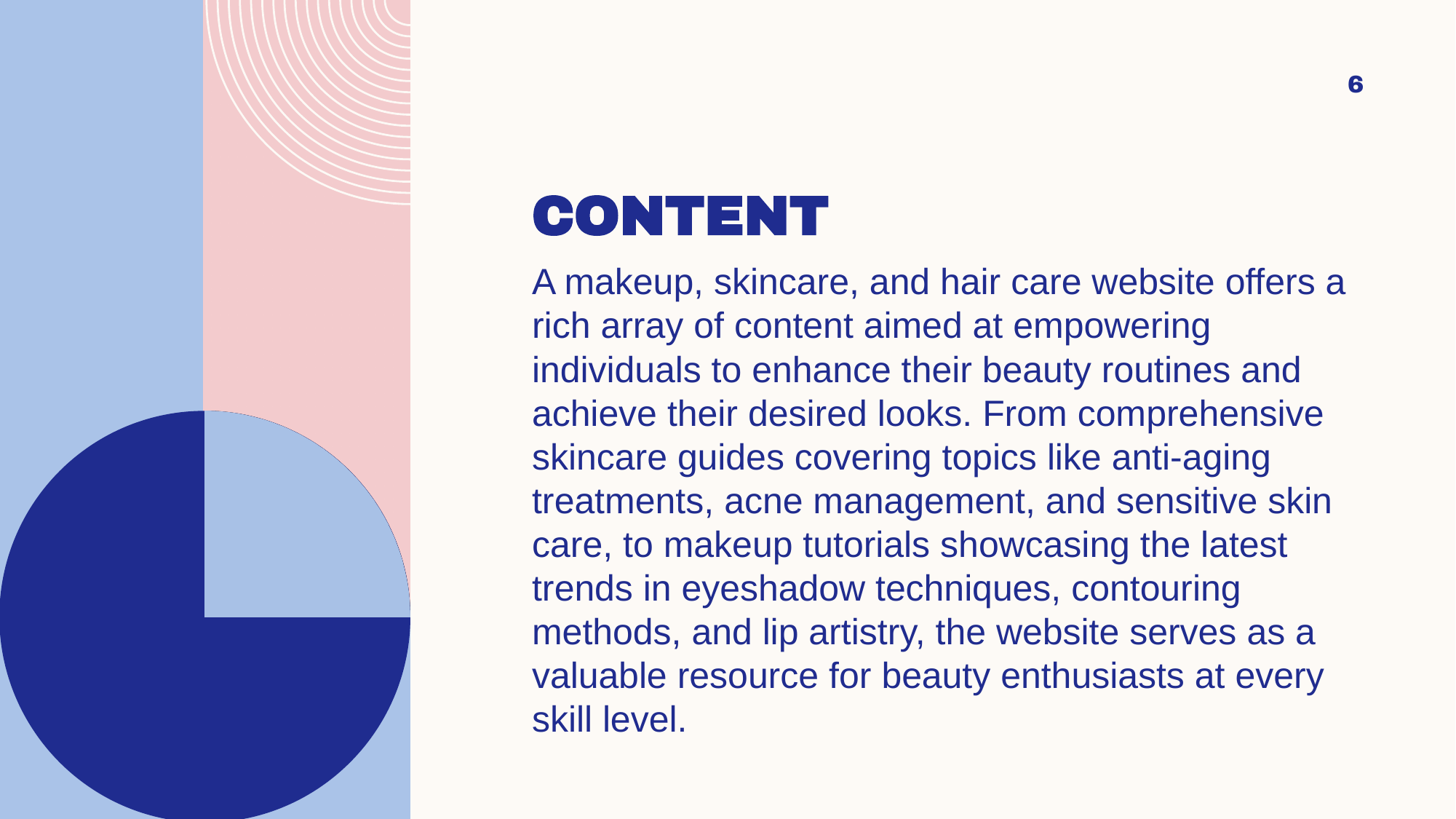

# content
6
A makeup, skincare, and hair care website offers a rich array of content aimed at empowering individuals to enhance their beauty routines and achieve their desired looks. From comprehensive skincare guides covering topics like anti-aging treatments, acne management, and sensitive skin care, to makeup tutorials showcasing the latest trends in eyeshadow techniques, contouring methods, and lip artistry, the website serves as a valuable resource for beauty enthusiasts at every skill level.